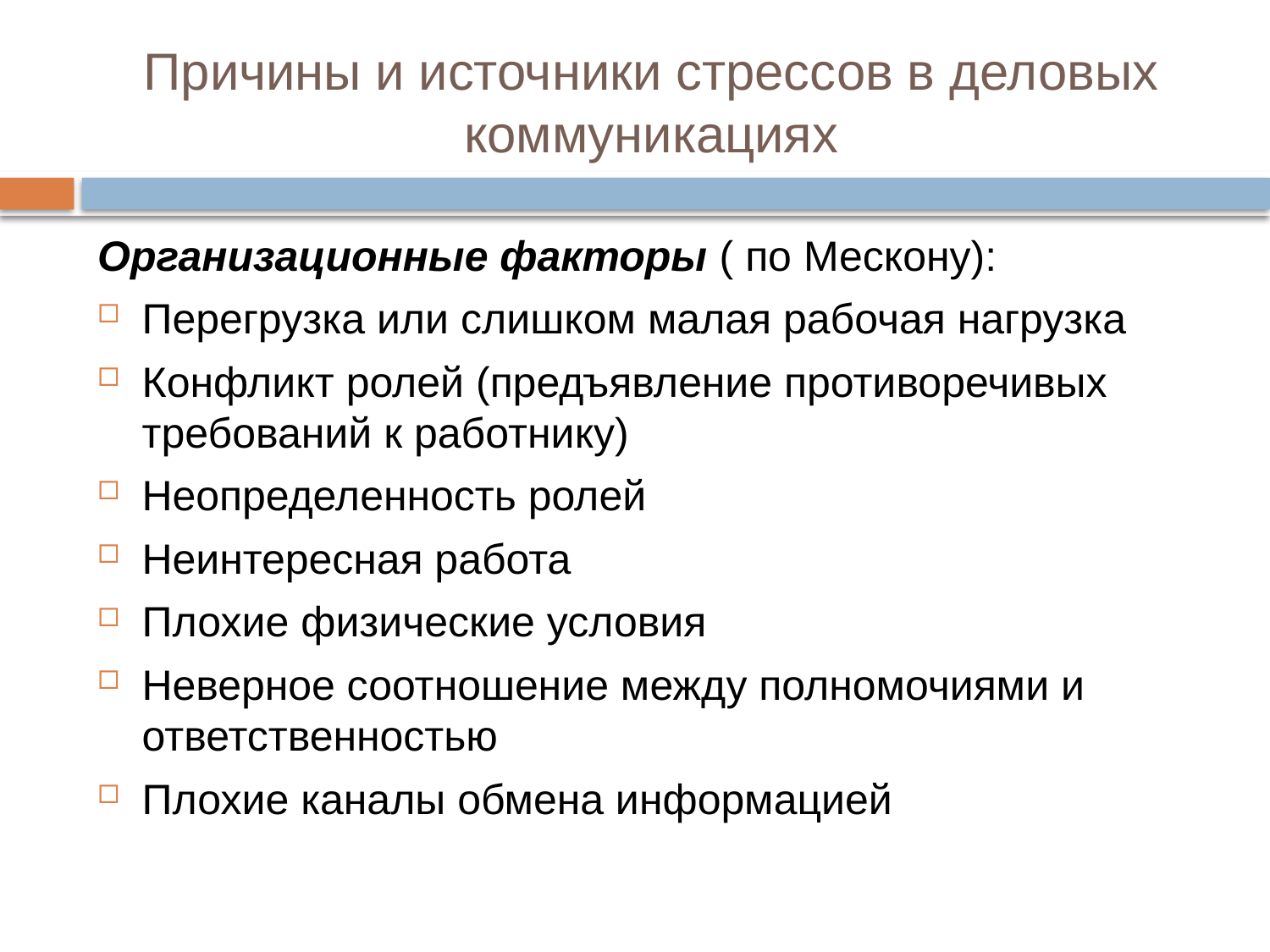

# Причины и источники стрессов в деловых коммуникациях
Организационные факторы ( по Мескону):
Перегрузка или слишком малая рабочая нагрузка
Конфликт ролей (предъявление противоречивых требований к работнику)
Неопределенность ролей
Неинтересная работа
Плохие физические условия
Неверное соотношение между полномочиями и ответственностью
Плохие каналы обмена информацией